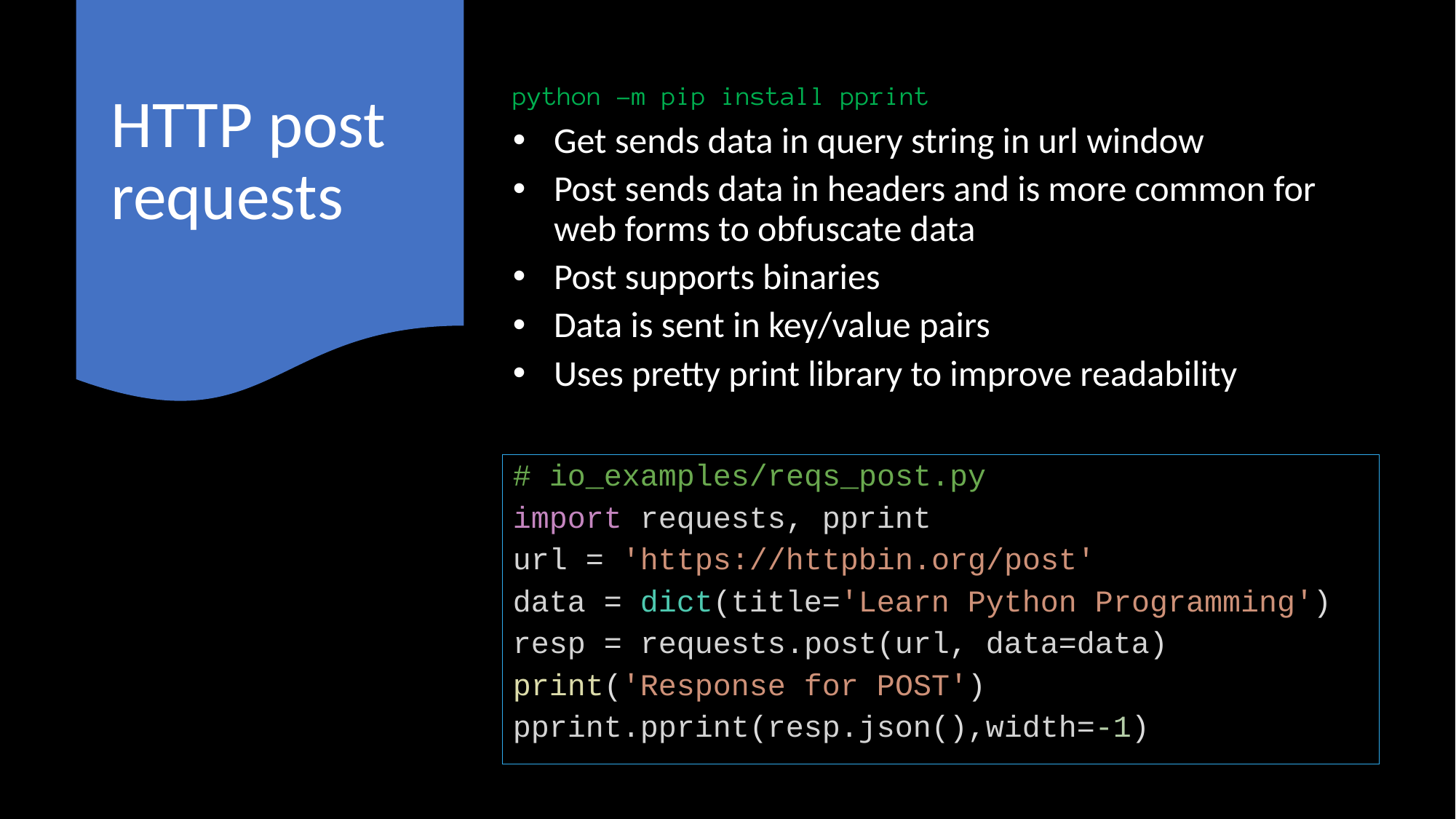

# HTTP post requests
python -m pip install pprint
Get sends data in query string in url window
Post sends data in headers and is more common for web forms to obfuscate data
Post supports binaries
Data is sent in key/value pairs
Uses pretty print library to improve readability

# io_examples/reqs_post.py
import requests, pprint
url = 'https://httpbin.org/post'
data = dict(title='Learn Python Programming')
resp = requests.post(url, data=data)
print('Response for POST')
pprint.pprint(resp.json(),width=-1)